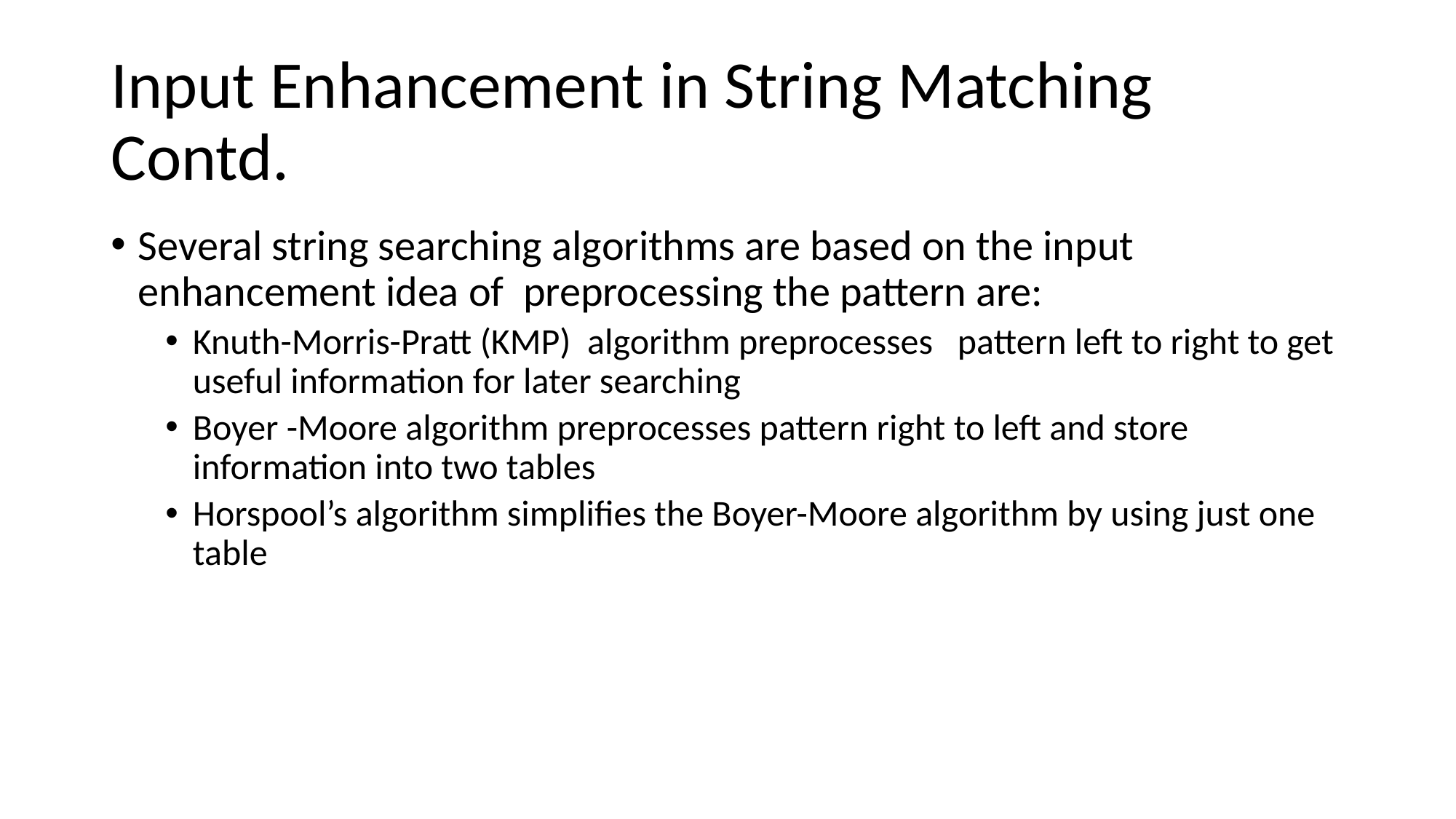

# Input Enhancement in String Matching Contd.
Several string searching algorithms are based on the input enhancement idea of  preprocessing the pattern are:
Knuth-Morris-Pratt (KMP)  algorithm preprocesses   pattern left to right to get useful information for later searching
Boyer -Moore algorithm preprocesses pattern right to left and store information into two tables
Horspool’s algorithm simplifies the Boyer-Moore algorithm by using just one table